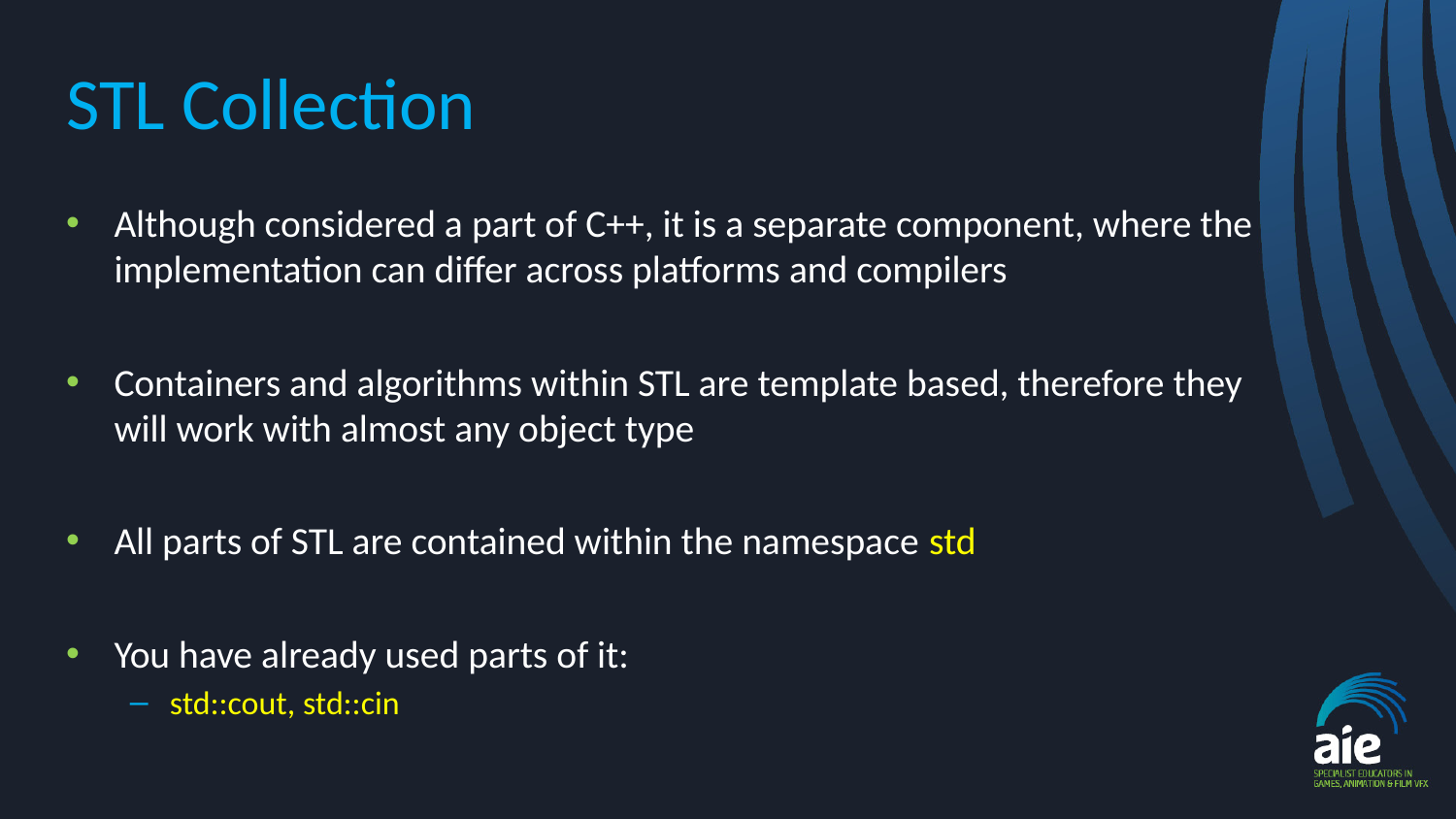

# STL Collection
Although considered a part of C++, it is a separate component, where the implementation can differ across platforms and compilers

Containers and algorithms within STL are template based, therefore they will work with almost any object type

All parts of STL are contained within the namespace std

You have already used parts of it:
std::cout, std::cin